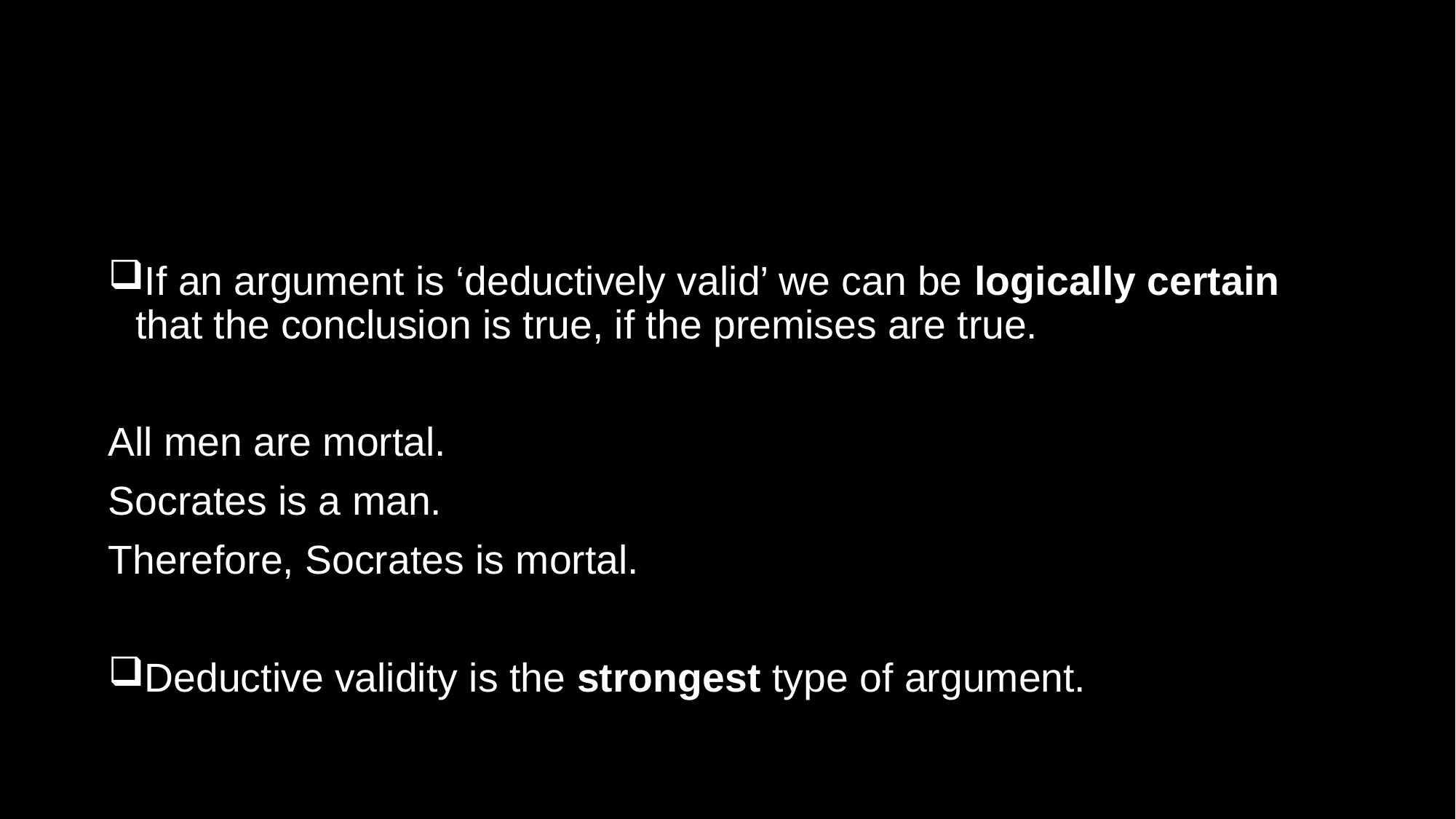

# What is ‘Deduction’?

If an argument is ‘deductively valid’ we can be logically certain that the conclusion is true, if the premises are true.

All men are mortal.
Socrates is a man.
Therefore, Socrates is mortal.

Deductive validity is the strongest type of argument.